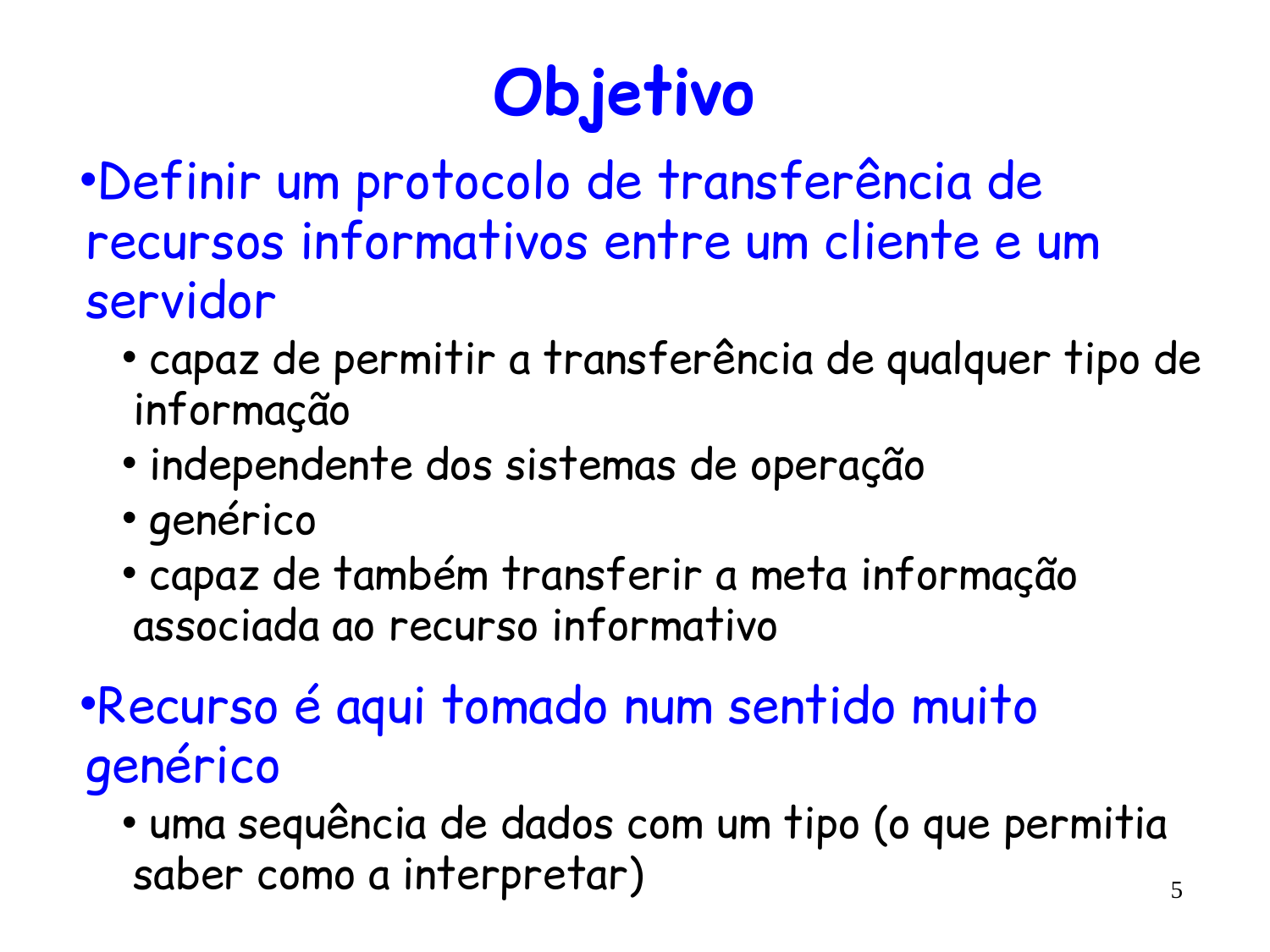

# Objetivo
Definir um protocolo de transferência de recursos informativos entre um cliente e um servidor
 capaz de permitir a transferência de qualquer tipo de informação
 independente dos sistemas de operação
 genérico
 capaz de também transferir a meta informação associada ao recurso informativo
Recurso é aqui tomado num sentido muito genérico
 uma sequência de dados com um tipo (o que permitia saber como a interpretar)

5